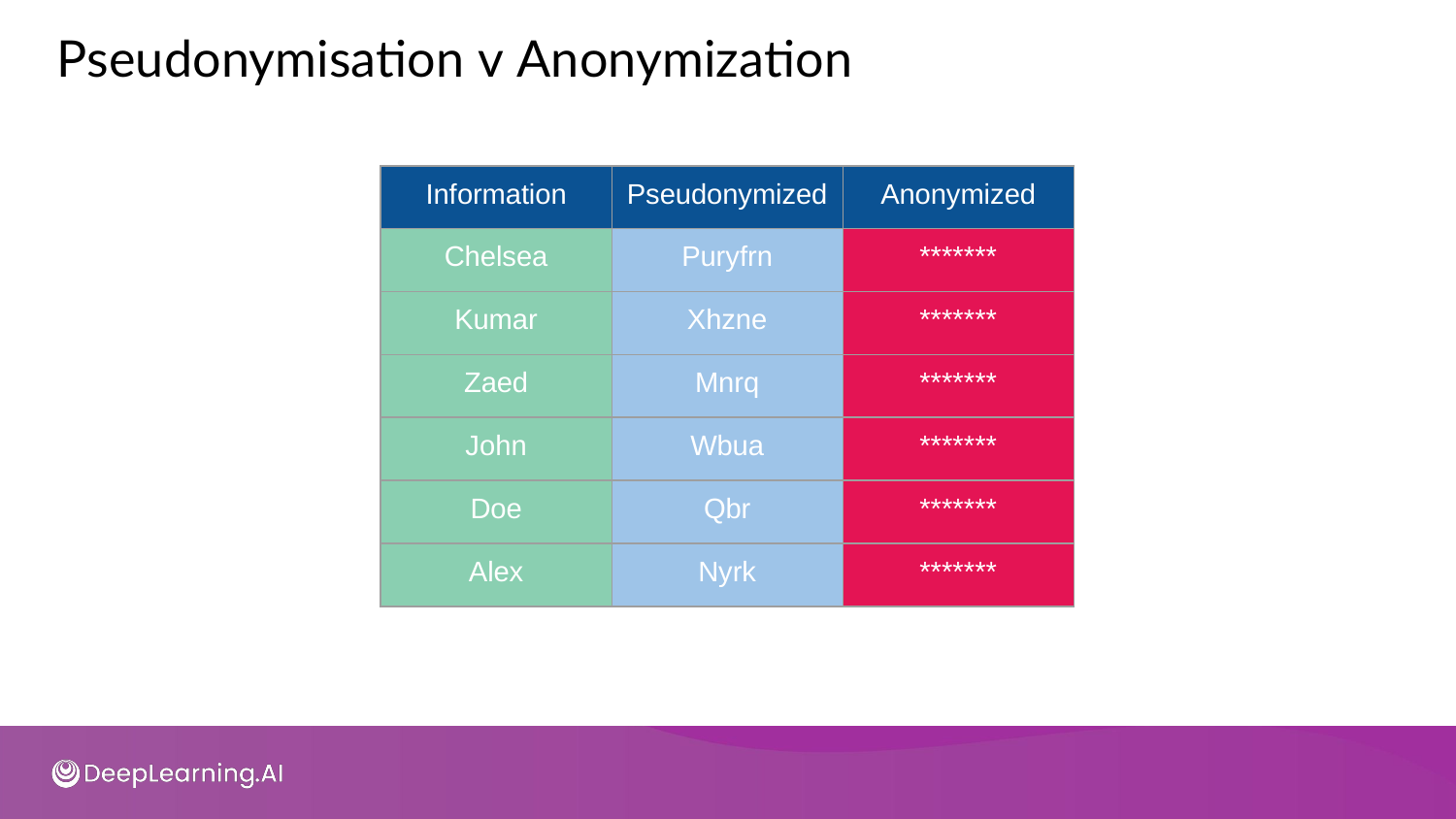

# Pseudonymisation v Anonymization
| Information | Pseudonymized | Anonymized |
| --- | --- | --- |
| Chelsea | Puryfrn | \*\*\*\*\*\*\* |
| Kumar | Xhzne | \*\*\*\*\*\*\* |
| Zaed | Mnrq | \*\*\*\*\*\*\* |
| John | Wbua | \*\*\*\*\*\*\* |
| Doe | Qbr | \*\*\*\*\*\*\* |
| Alex | Nyrk | \*\*\*\*\*\*\* |